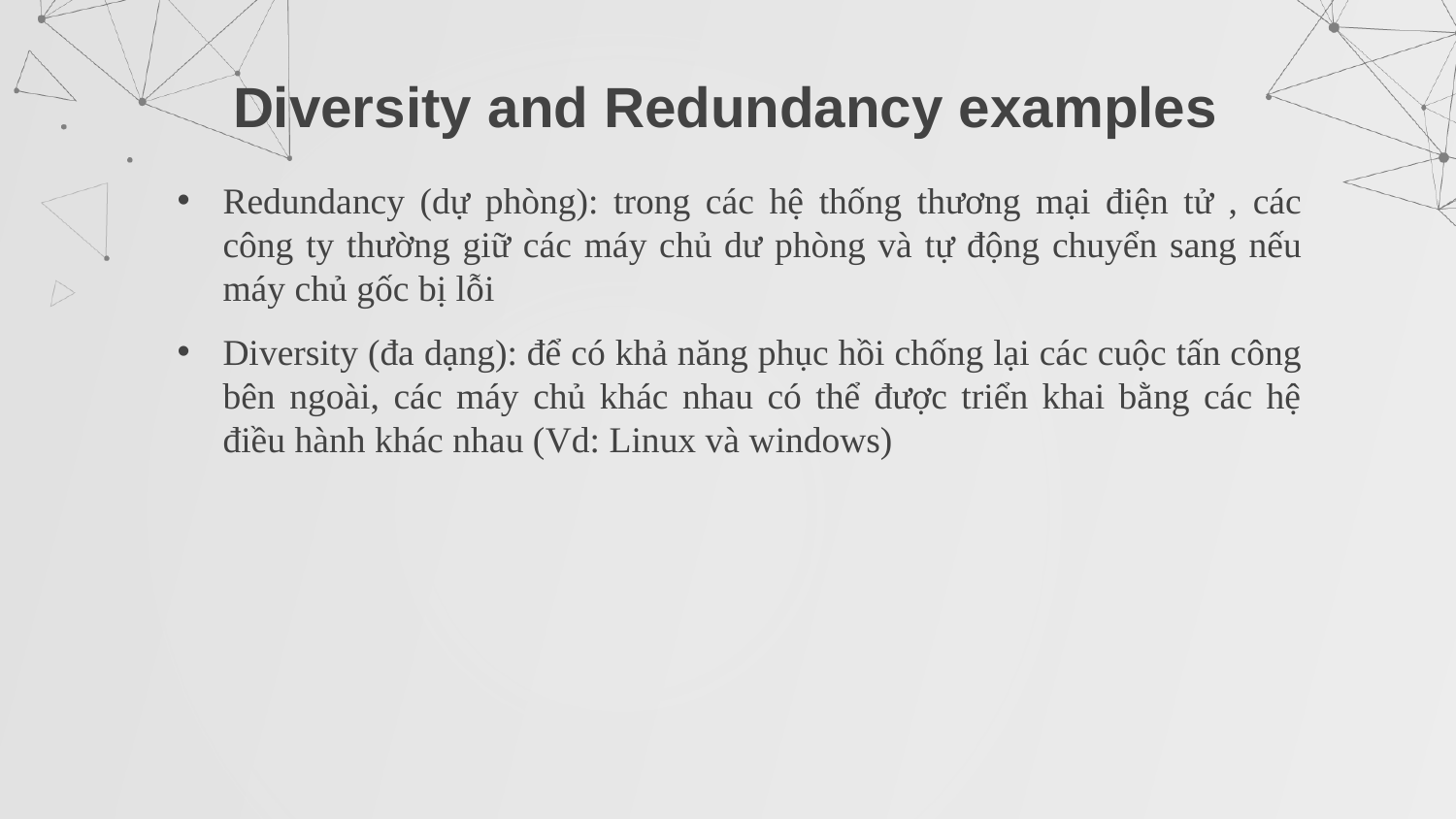

Diversity and Redundancy examples
Redundancy (dự phòng): trong các hệ thống thương mại điện tử , các công ty thường giữ các máy chủ dư phòng và tự động chuyển sang nếu máy chủ gốc bị lỗi
Diversity (đa dạng): để có khả năng phục hồi chống lại các cuộc tấn công bên ngoài, các máy chủ khác nhau có thể được triển khai bằng các hệ điều hành khác nhau (Vd: Linux và windows)